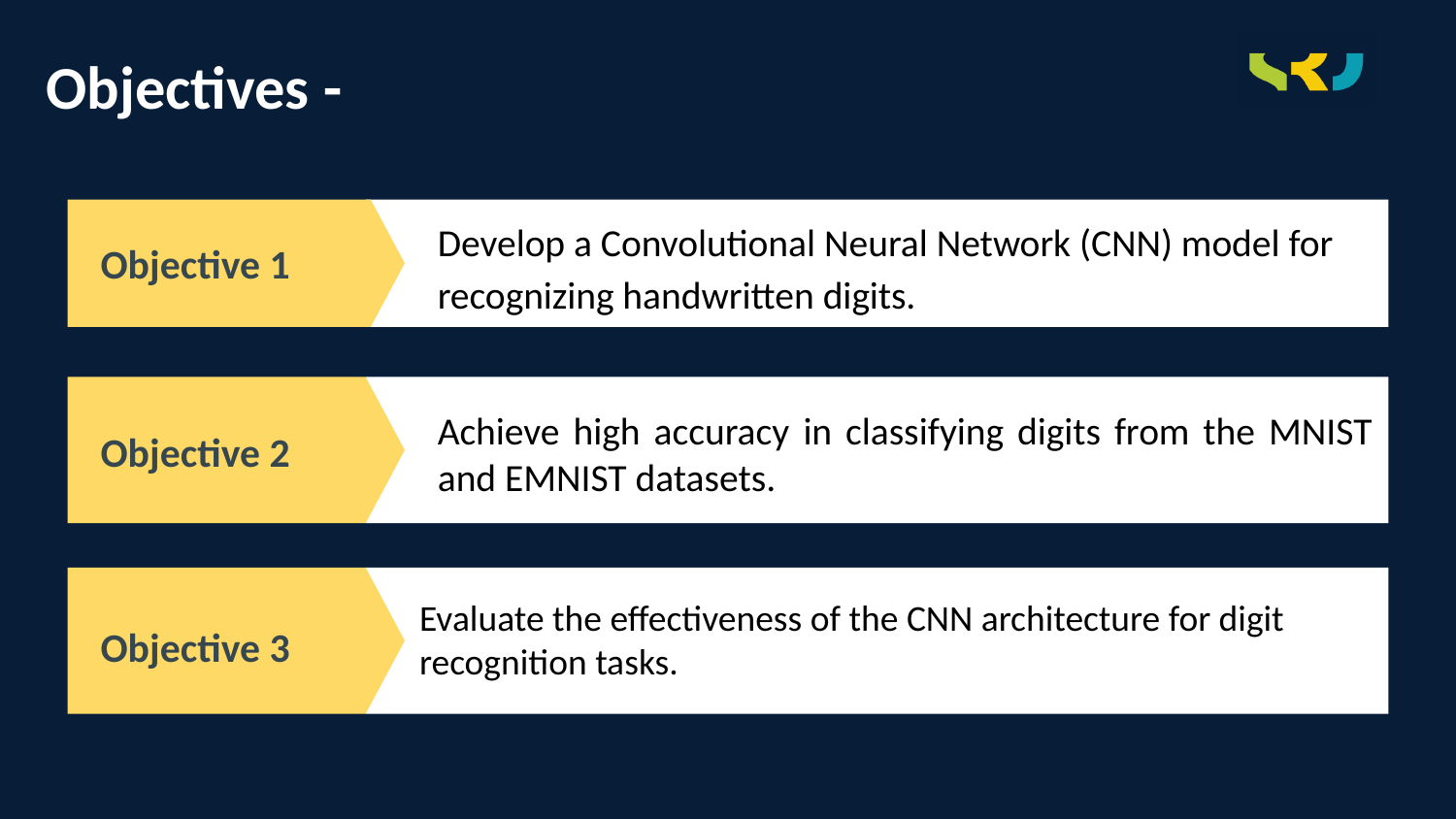

# Objectives -

Objective 1
Develop a Convolutional Neural Network (CNN) model for recognizing handwritten digits.

Achieve high accuracy in classifying digits from the MNIST and EMNIST datasets.
Objective 2

Evaluate the effectiveness of the CNN architecture for digit recognition tasks.
Objective 3